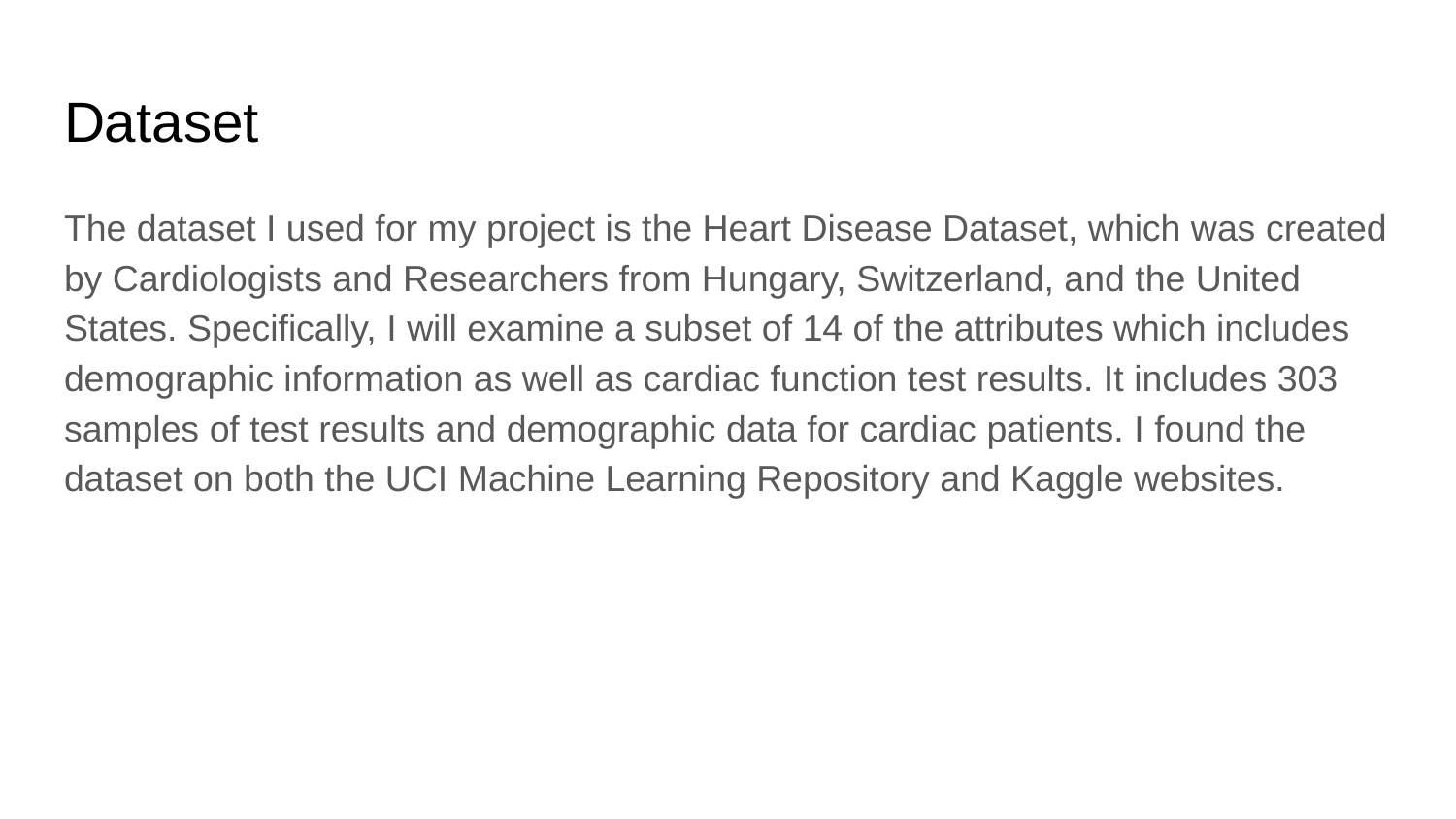

# Dataset
The dataset I used for my project is the Heart Disease Dataset, which was created by Cardiologists and Researchers from Hungary, Switzerland, and the United States. Specifically, I will examine a subset of 14 of the attributes which includes demographic information as well as cardiac function test results. It includes 303 samples of test results and demographic data for cardiac patients. I found the dataset on both the UCI Machine Learning Repository and Kaggle websites.